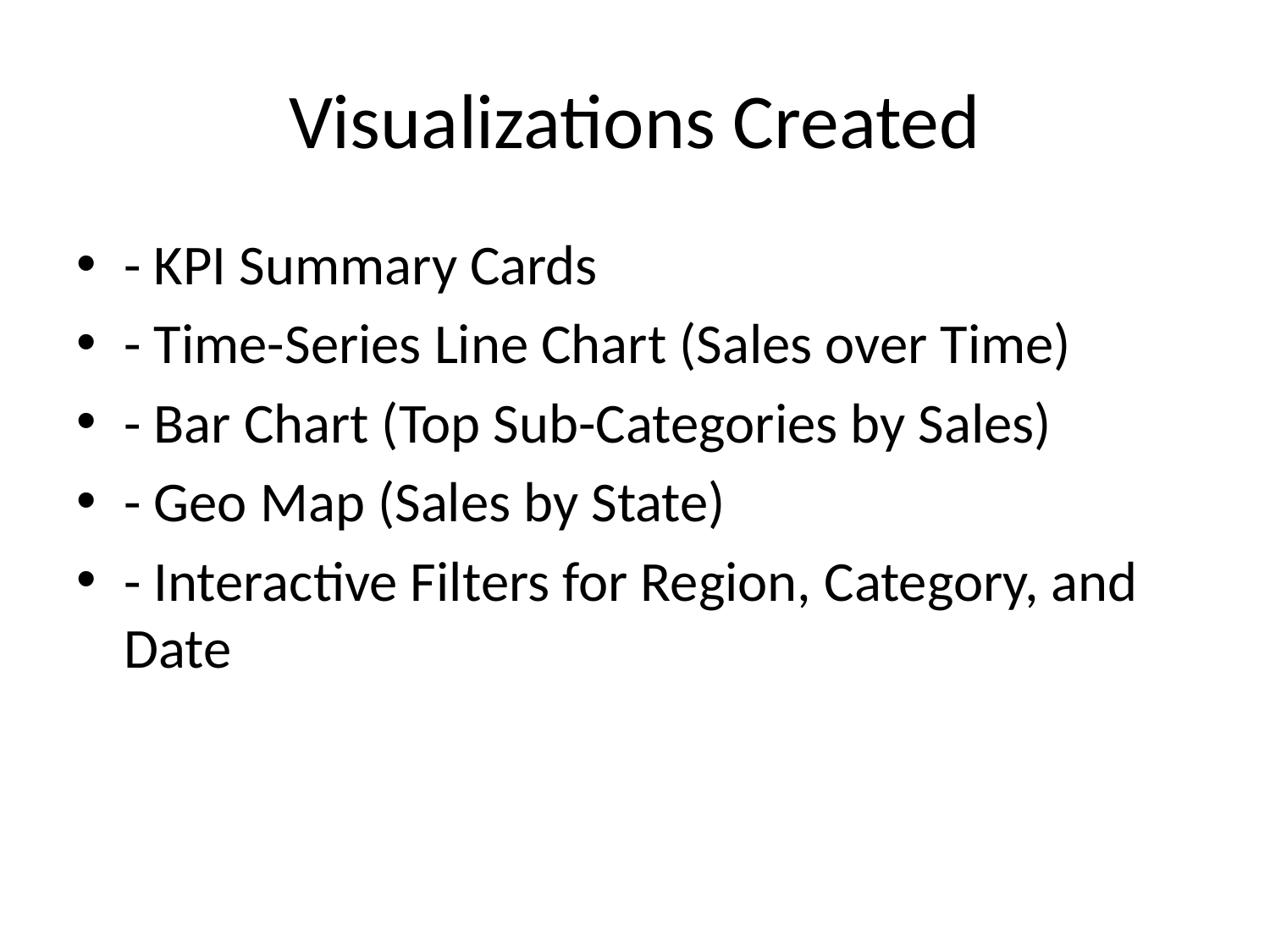

# Visualizations Created
- KPI Summary Cards
- Time-Series Line Chart (Sales over Time)
- Bar Chart (Top Sub-Categories by Sales)
- Geo Map (Sales by State)
- Interactive Filters for Region, Category, and Date